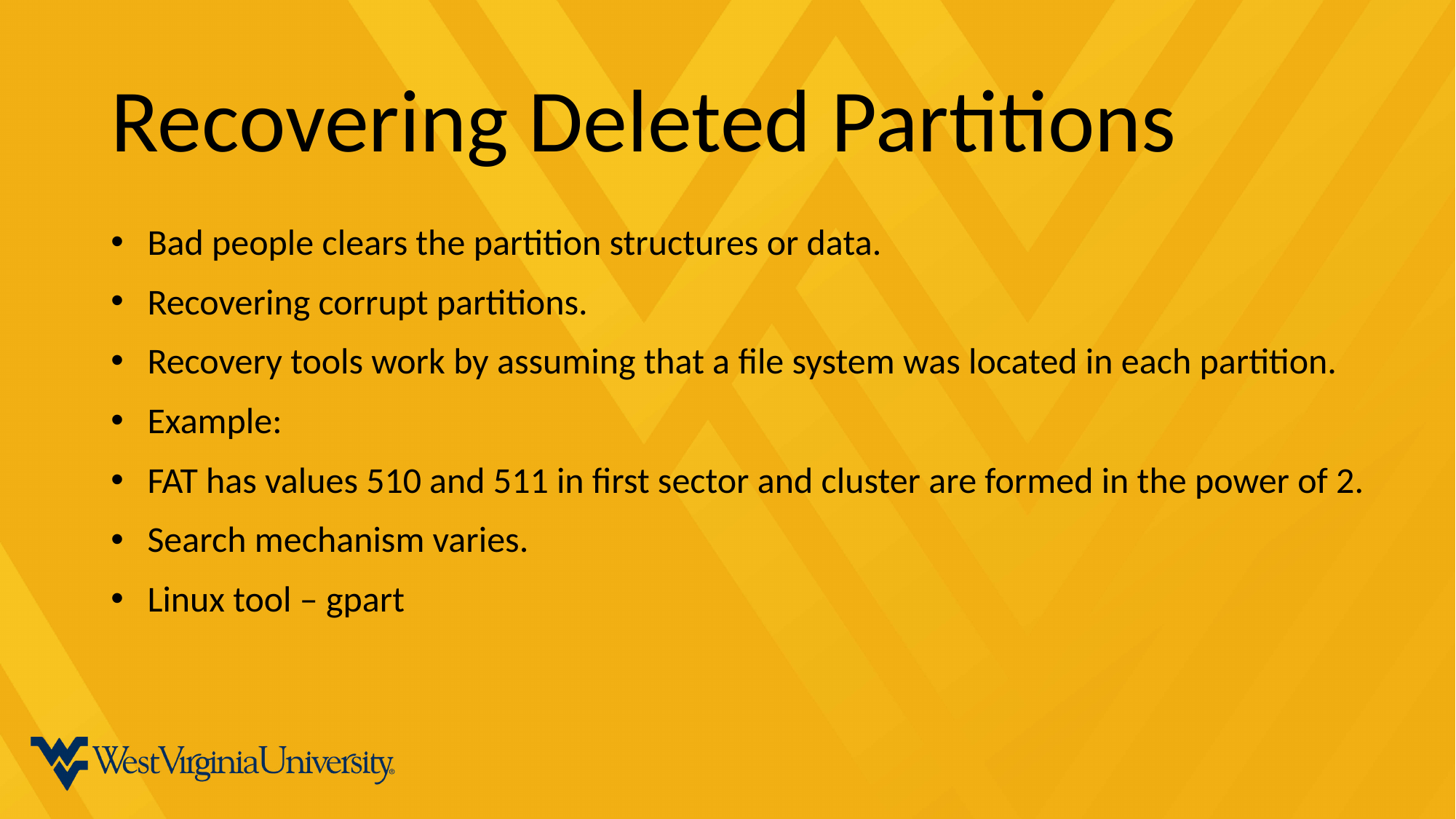

# Recovering Deleted Partitions
Bad people clears the partition structures or data.
Recovering corrupt partitions.
Recovery tools work by assuming that a file system was located in each partition.
Example:
FAT has values 510 and 511 in first sector and cluster are formed in the power of 2.
Search mechanism varies.
Linux tool – gpart